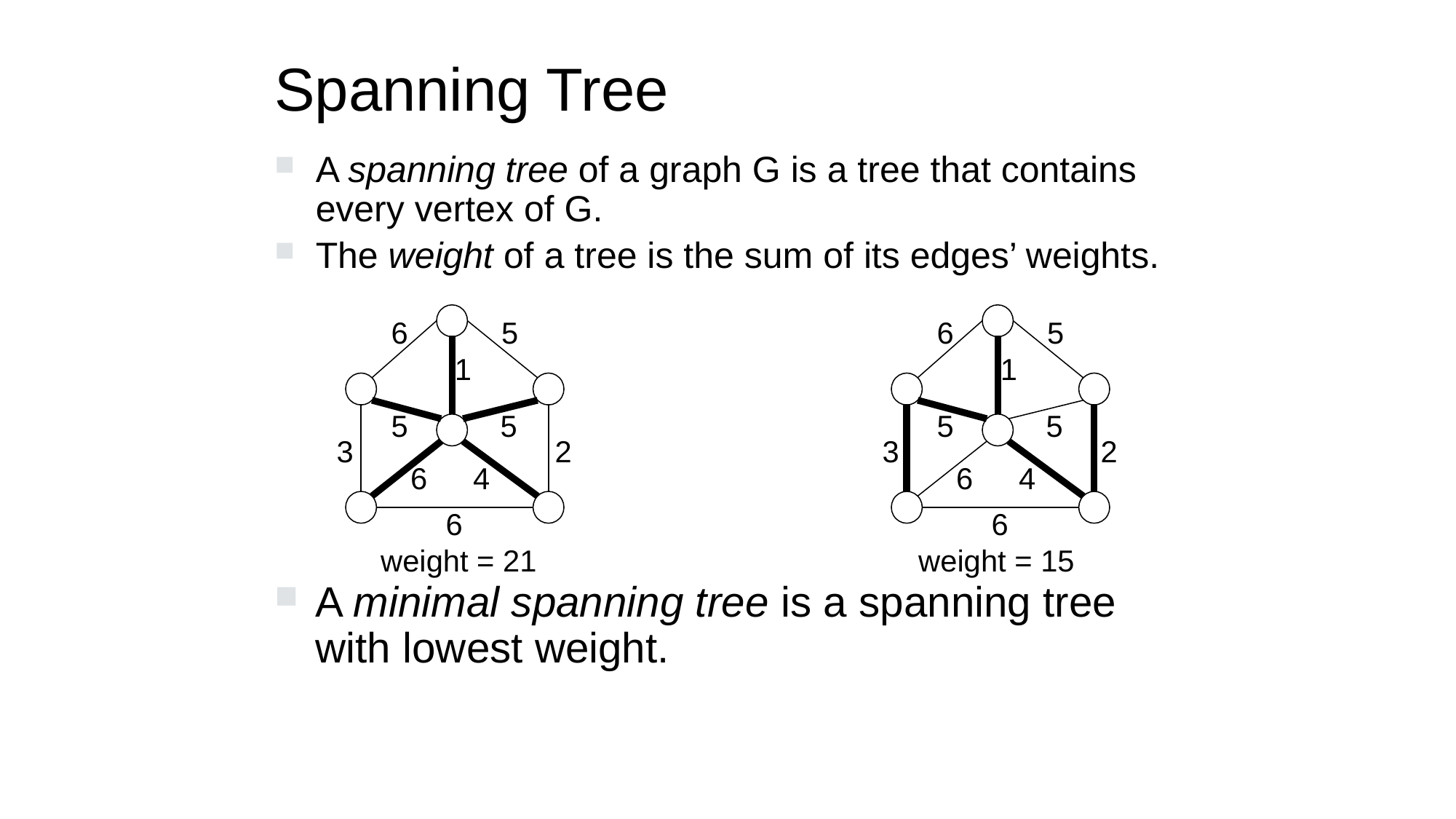

Spanning Tree
A spanning tree of a graph G is a tree that contains every vertex of G.
The weight of a tree is the sum of its edges’ weights.

A minimal spanning tree is a spanning tree with lowest weight.

6
5
6
5
1
1

5
5
5
5

3
2
3
2
6
4
6
4

6
6
weight = 21
weight = 15